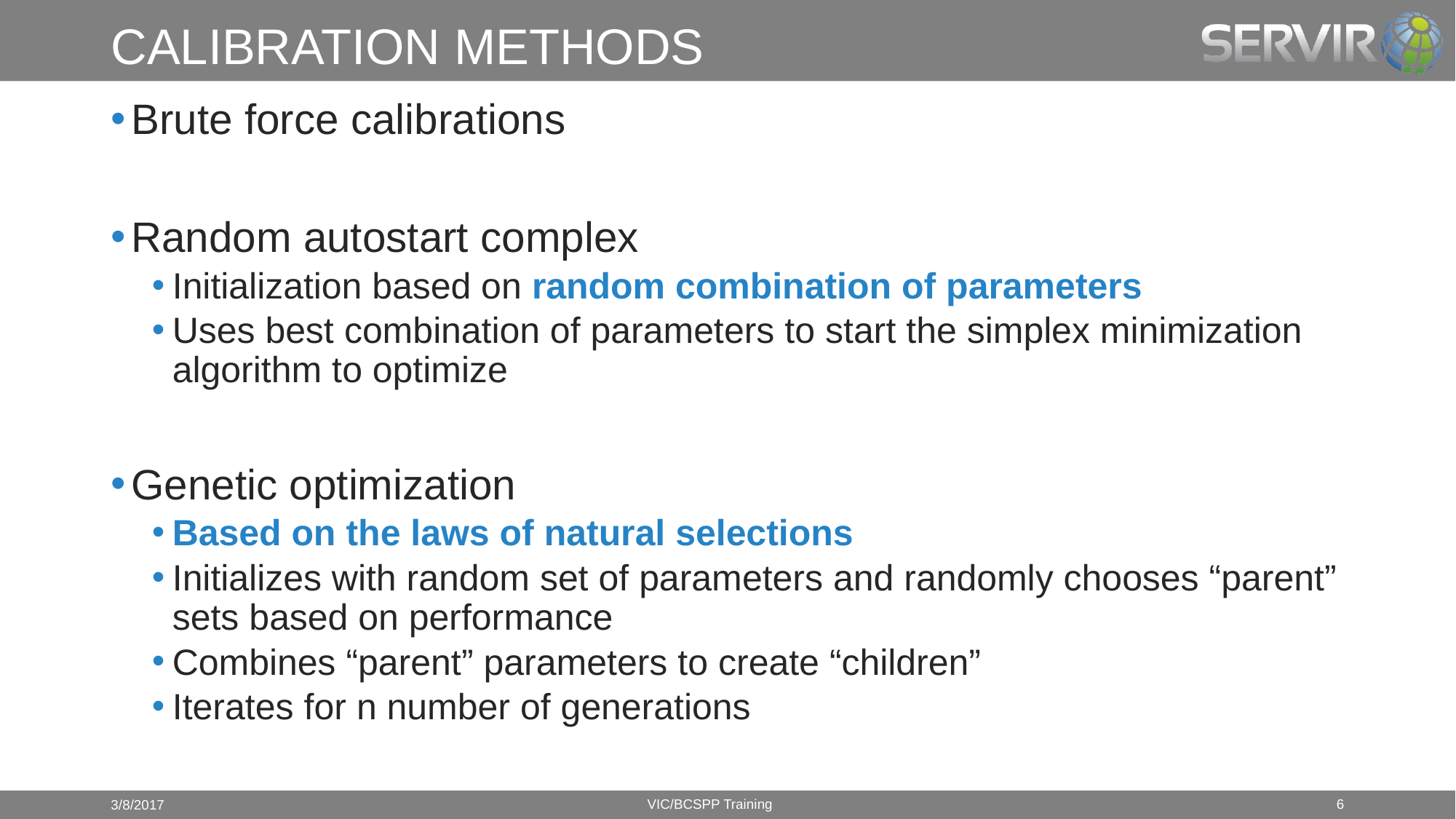

# CALIBRATION METHODS
Brute force calibrations

Random autostart complex
Initialization based on random combination of parameters
Uses best combination of parameters to start the simplex minimization algorithm to optimize

Genetic optimization
Based on the laws of natural selections
Initializes with random set of parameters and randomly chooses “parent” sets based on performance
Combines “parent” parameters to create “children”
Iterates for n number of generations
VIC/BCSPP Training
6